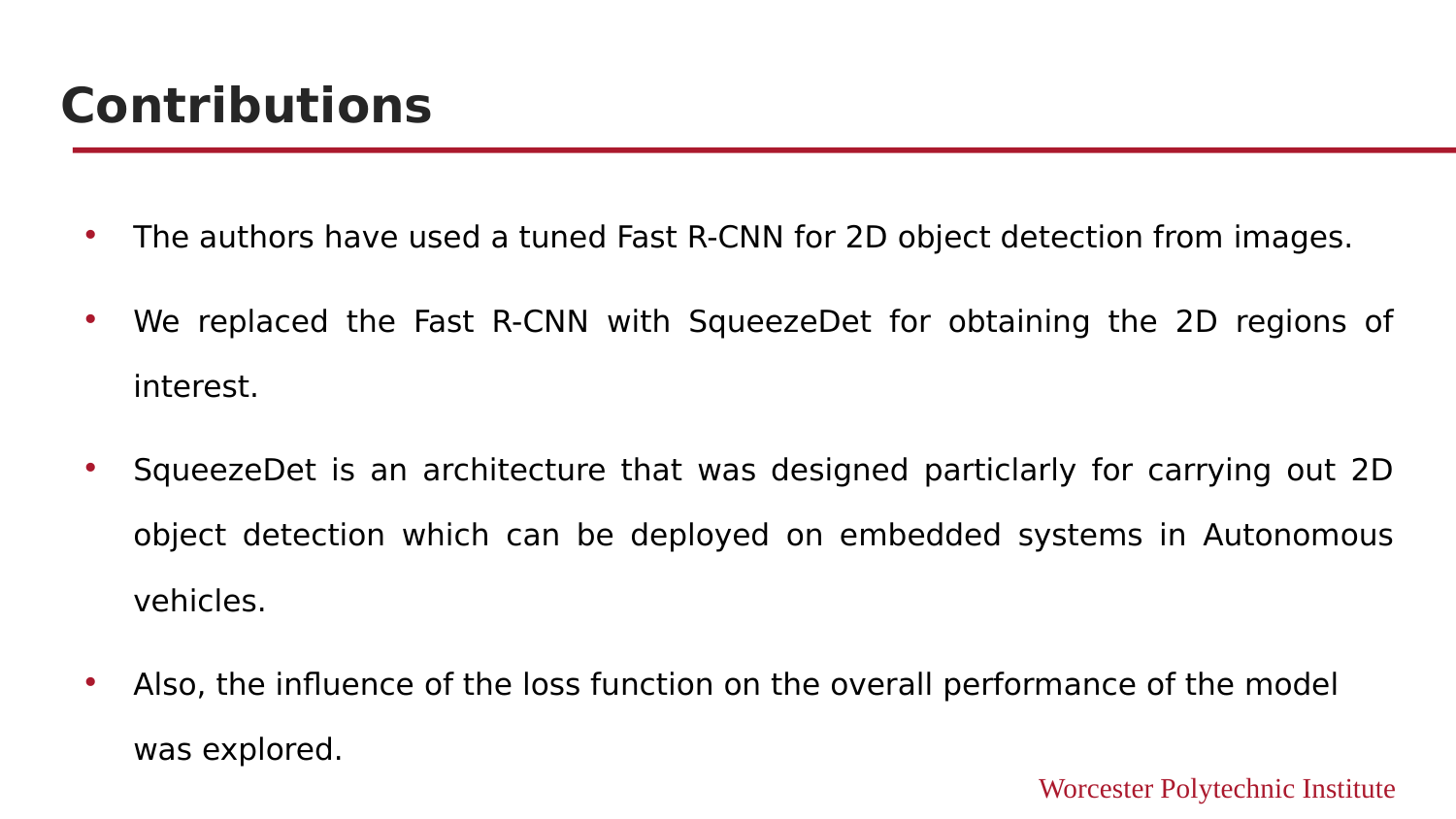

# Contributions
The authors have used a tuned Fast R-CNN for 2D object detection from images.
We replaced the Fast R-CNN with SqueezeDet for obtaining the 2D regions of interest.
SqueezeDet is an architecture that was designed particlarly for carrying out 2D object detection which can be deployed on embedded systems in Autonomous vehicles.
Also, the influence of the loss function on the overall performance of the model was explored.